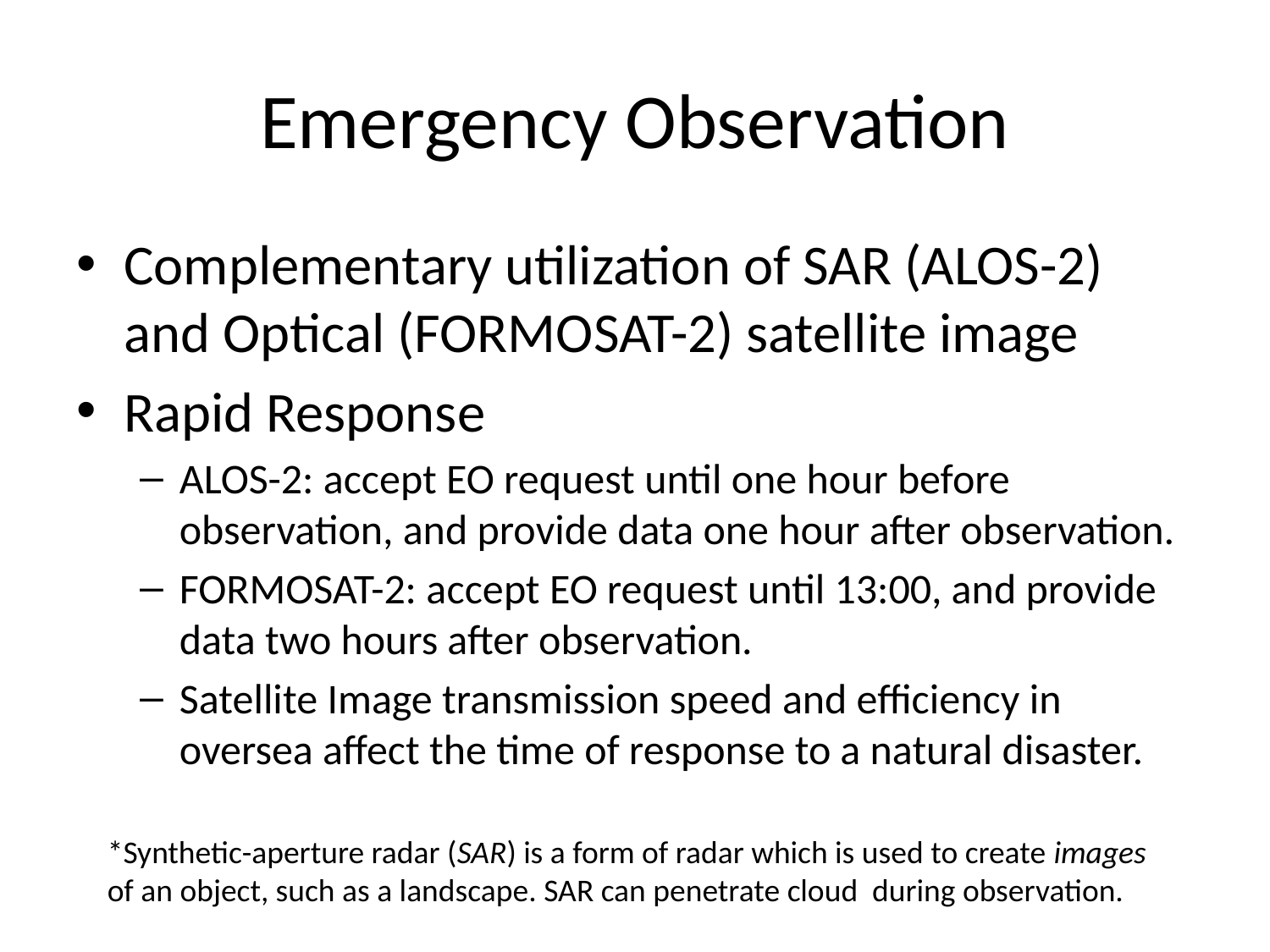

# Emergency Observation
Complementary utilization of SAR (ALOS-2) and Optical (FORMOSAT-2) satellite image
Rapid Response
ALOS-2: accept EO request until one hour before observation, and provide data one hour after observation.
FORMOSAT-2: accept EO request until 13:00, and provide data two hours after observation.
Satellite Image transmission speed and efficiency in oversea affect the time of response to a natural disaster.
*Synthetic-aperture radar (SAR) is a form of radar which is used to create images of an object, such as a landscape. SAR can penetrate cloud  during observation.